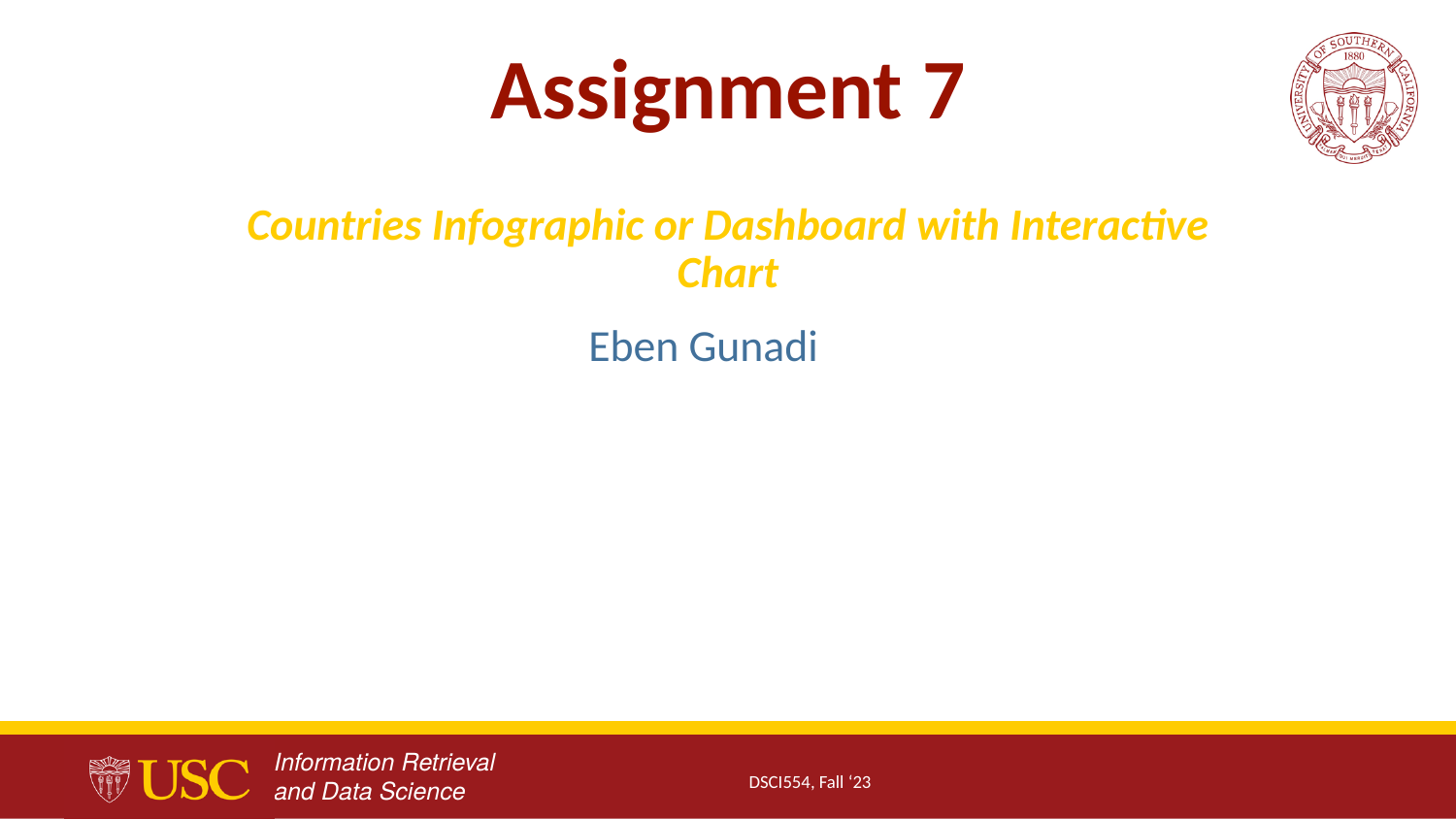

Assignment 7
Countries Infographic or Dashboard with Interactive Chart
Eben Gunadi
DSCI554, Fall ‘23